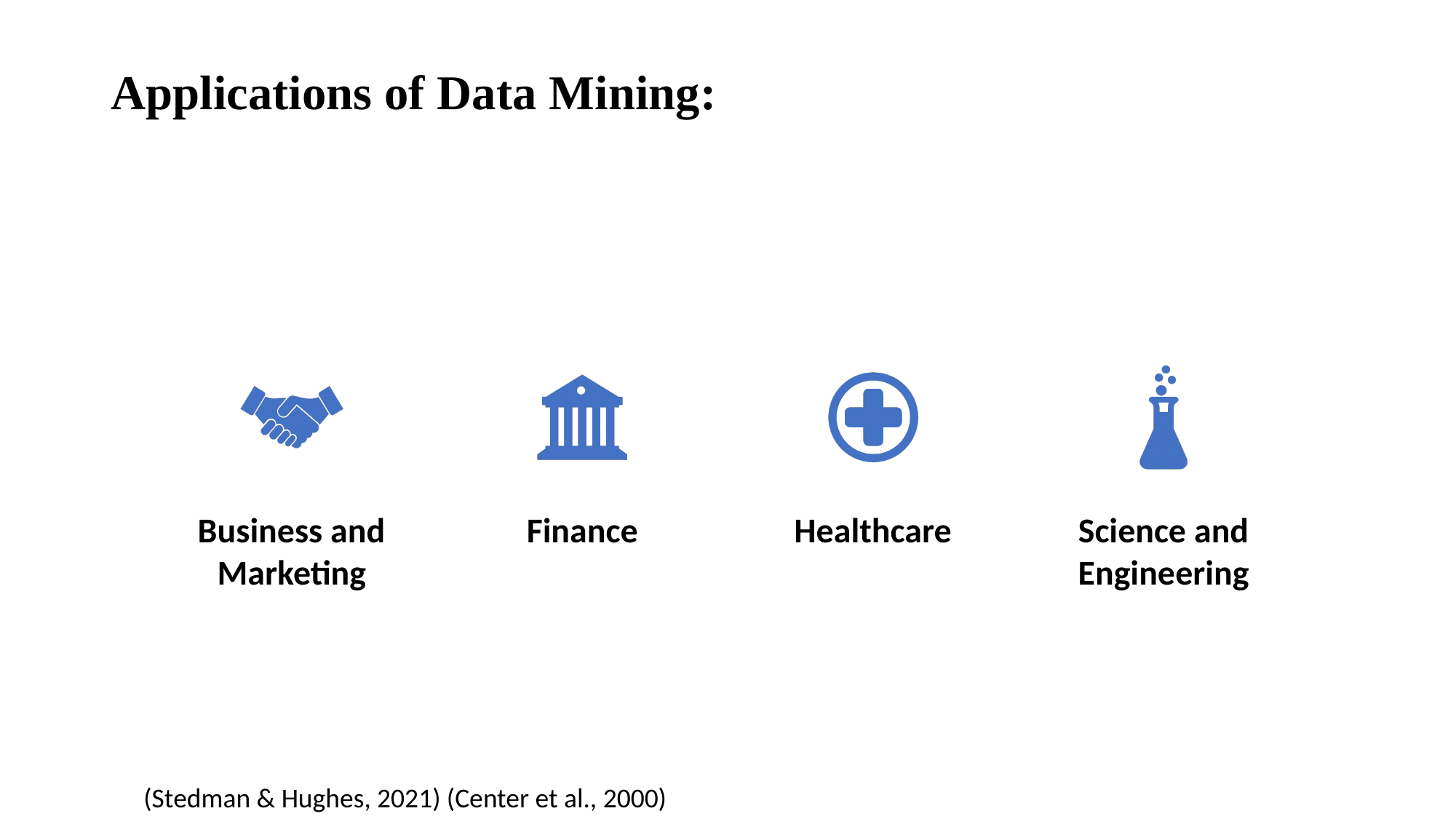

# Applications of Data Mining:
Business and Marketing
Finance
Healthcare
Science and Engineering
(Stedman & Hughes, 2021) (Center et al., 2000)